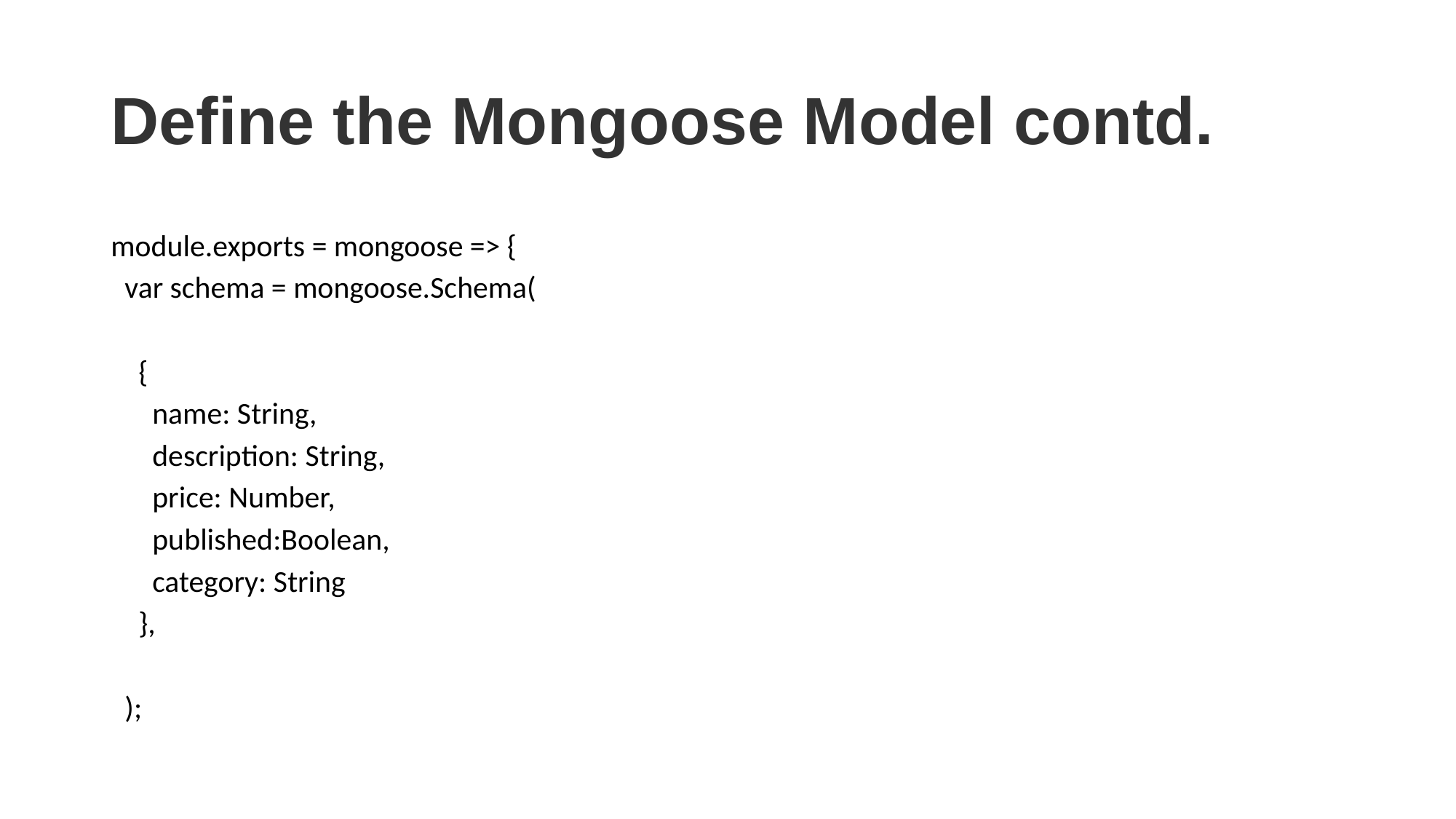

# Define the Mongoose Model contd.
module.exports = mongoose => {
  var schema = mongoose.Schema(

    {
      name: String,
      description: String,
      price: Number,
      published:Boolean,
      category: String
    },

  );